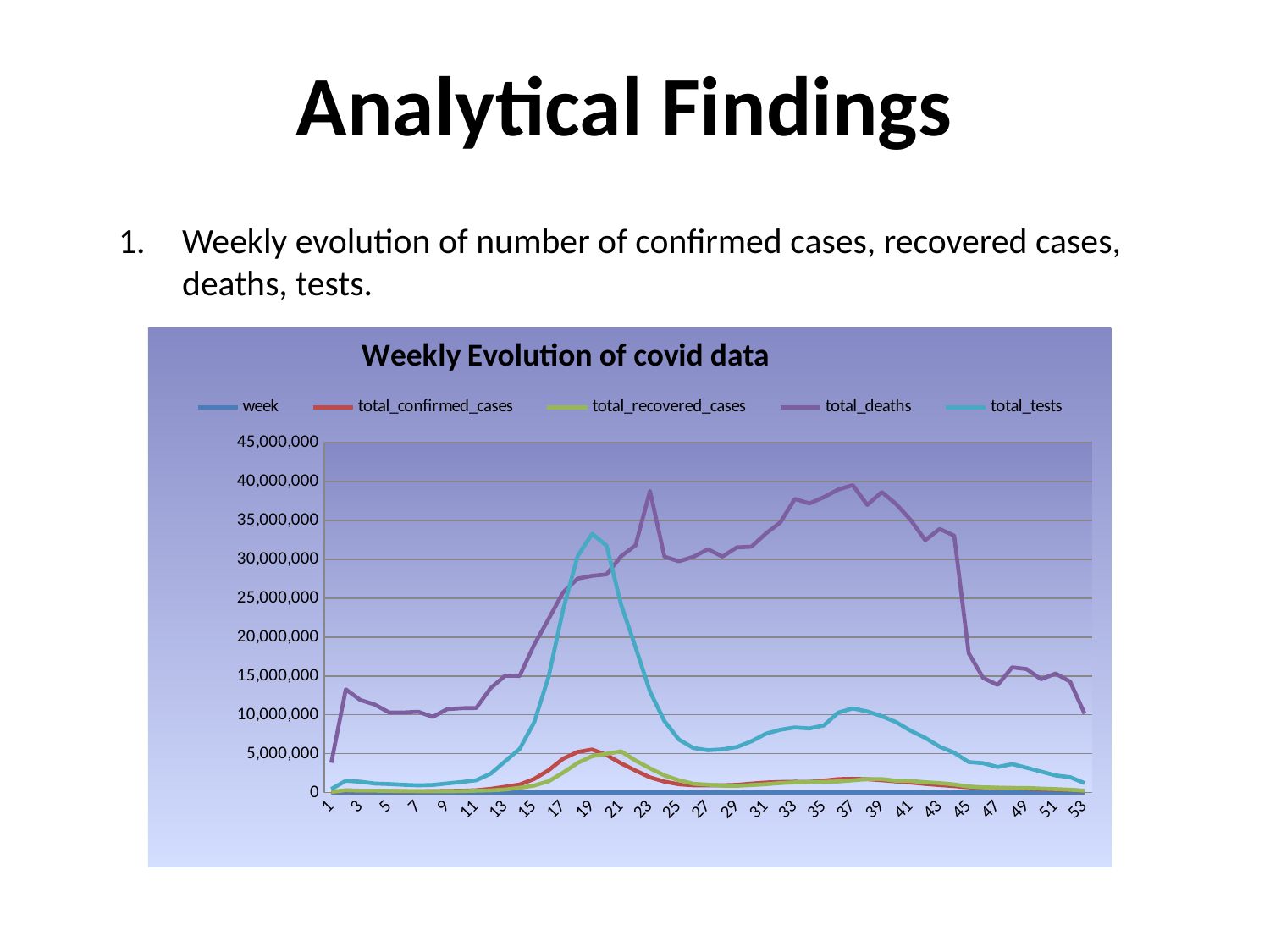

# Analytical Findings
Weekly evolution of number of confirmed cases, recovered cases, deaths, tests.

### Chart: Weekly Evolution of covid data

| Category | week | total_confirmed_cases | total_recovered_cases | total_deaths | total_tests |
|---|---|---|---|---|---|